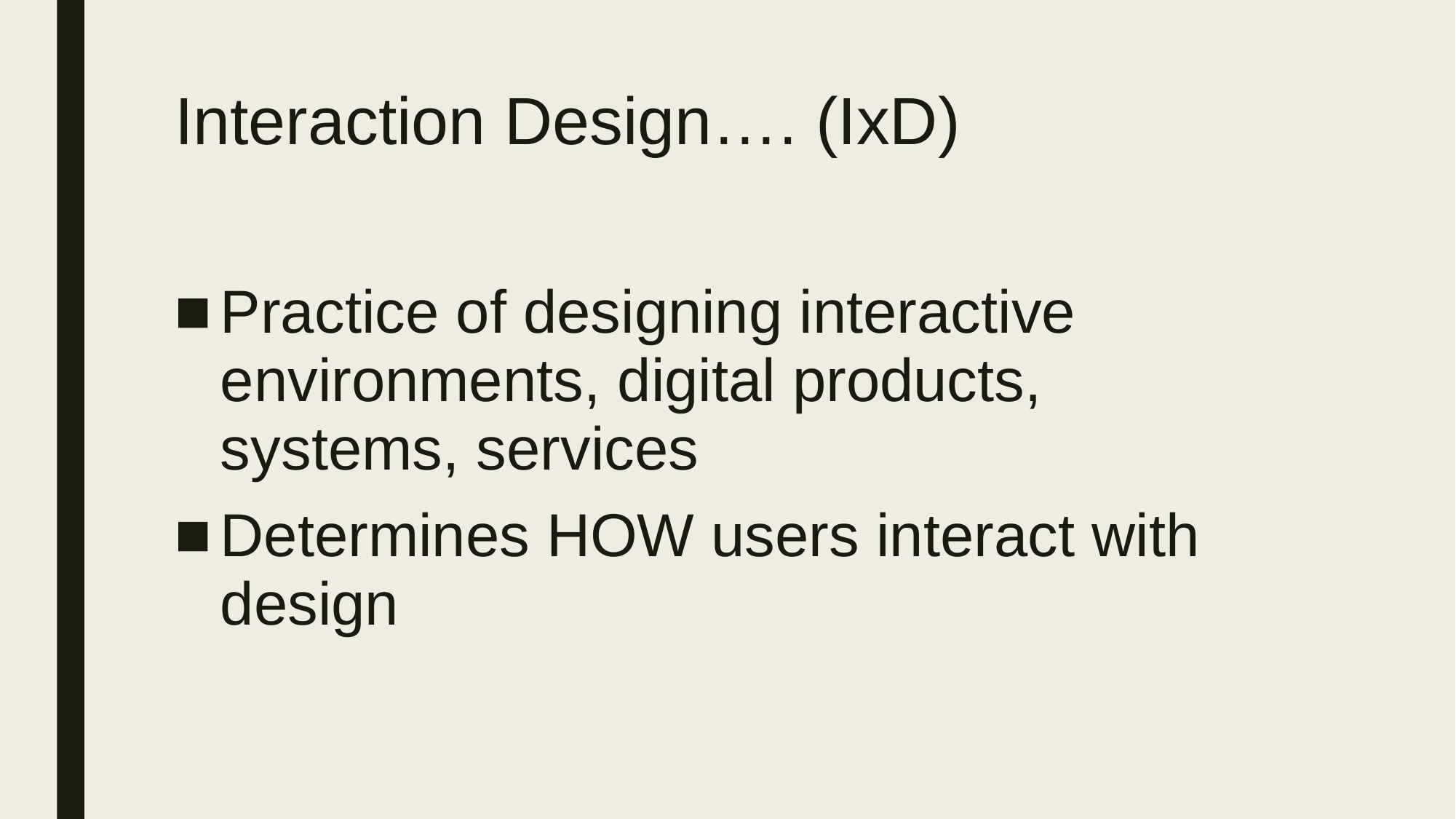

# Interaction Design…. (IxD)
Practice of designing interactive environments, digital products, systems, services
Determines HOW users interact with design